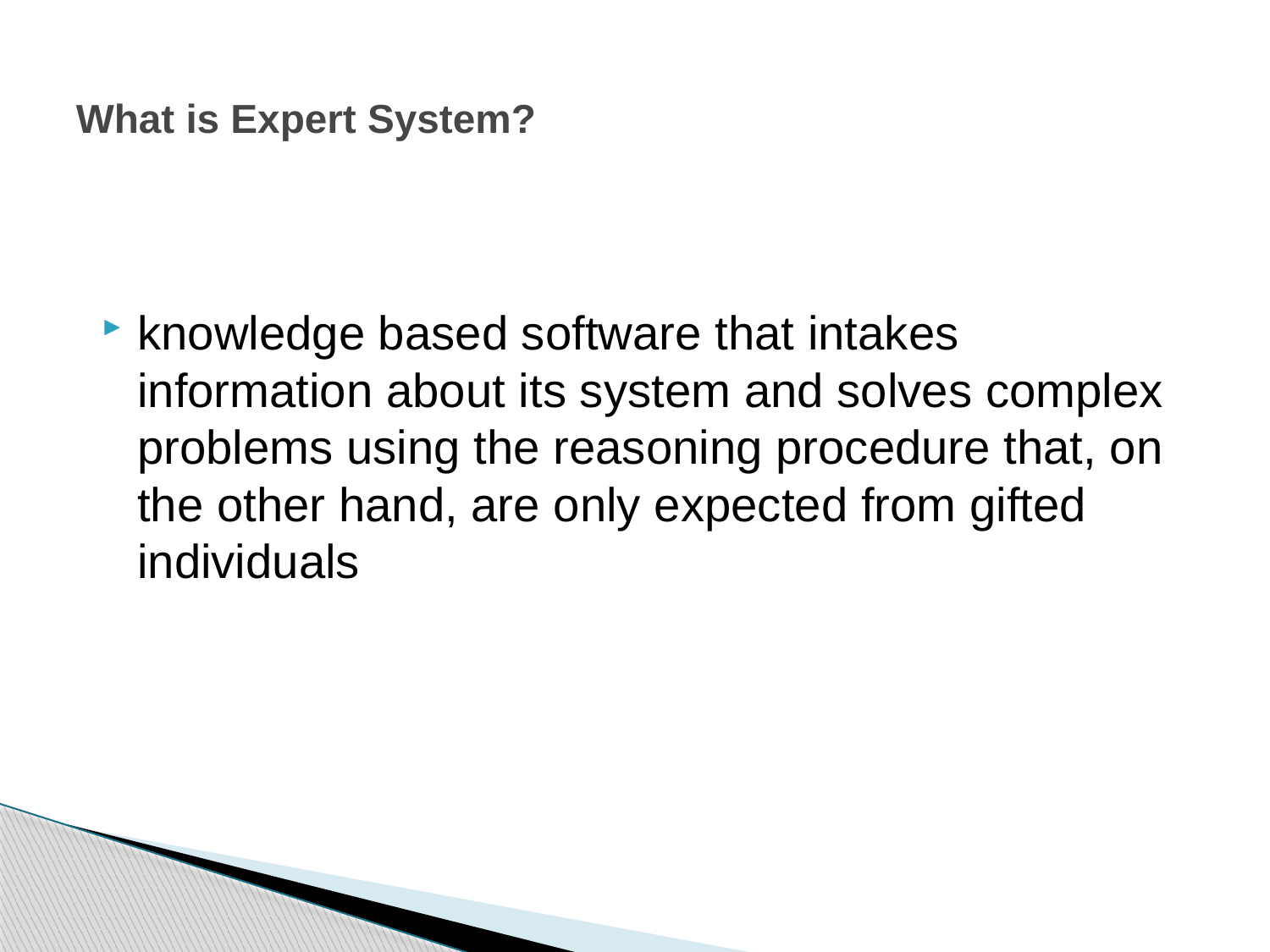

# What is Expert System?
knowledge based software that intakes information about its system and solves complex problems using the reasoning procedure that, on the other hand, are only expected from gifted individuals